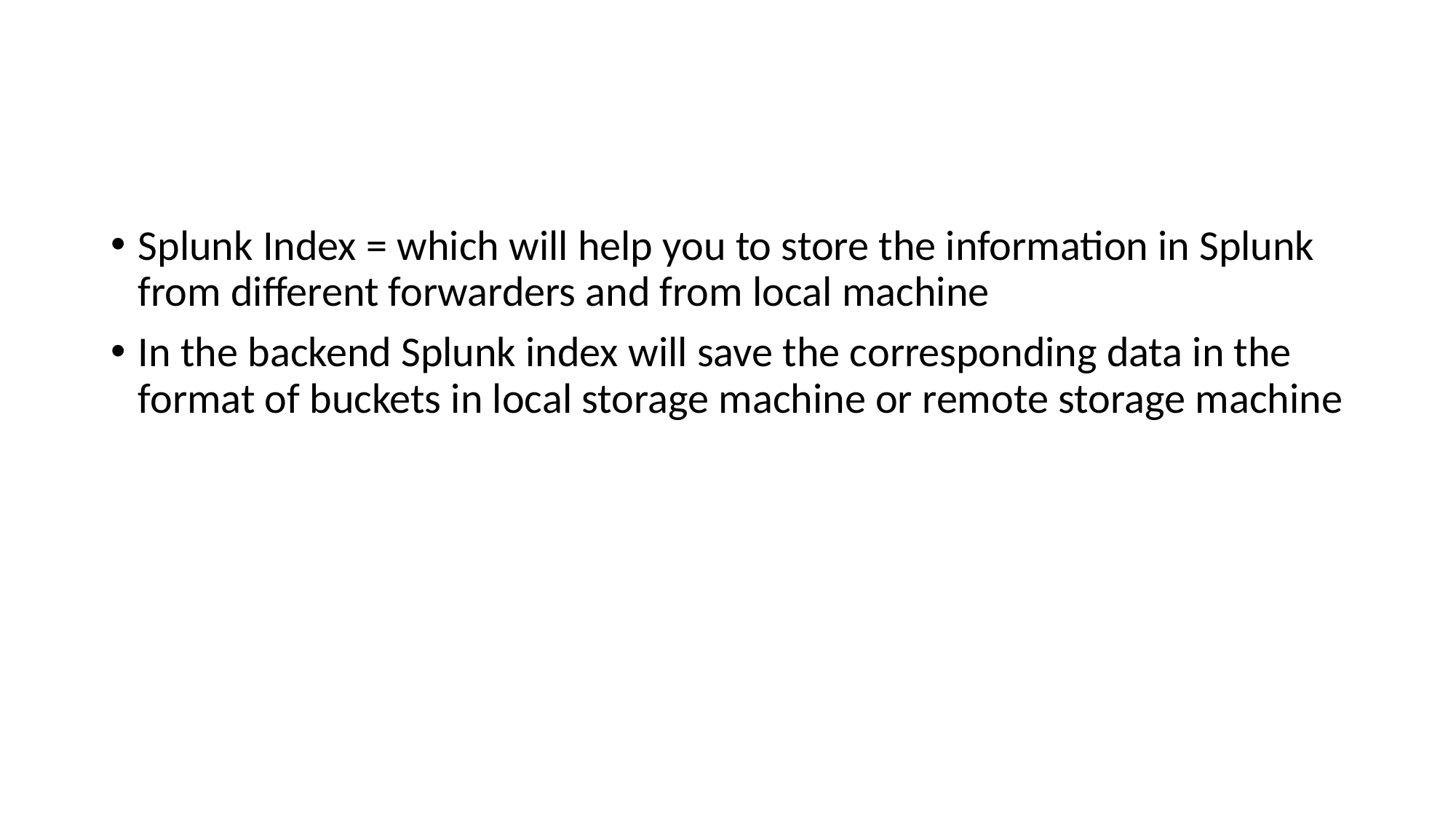

#
Splunk Index = which will help you to store the information in Splunk from different forwarders and from local machine
In the backend Splunk index will save the corresponding data in the format of buckets in local storage machine or remote storage machine